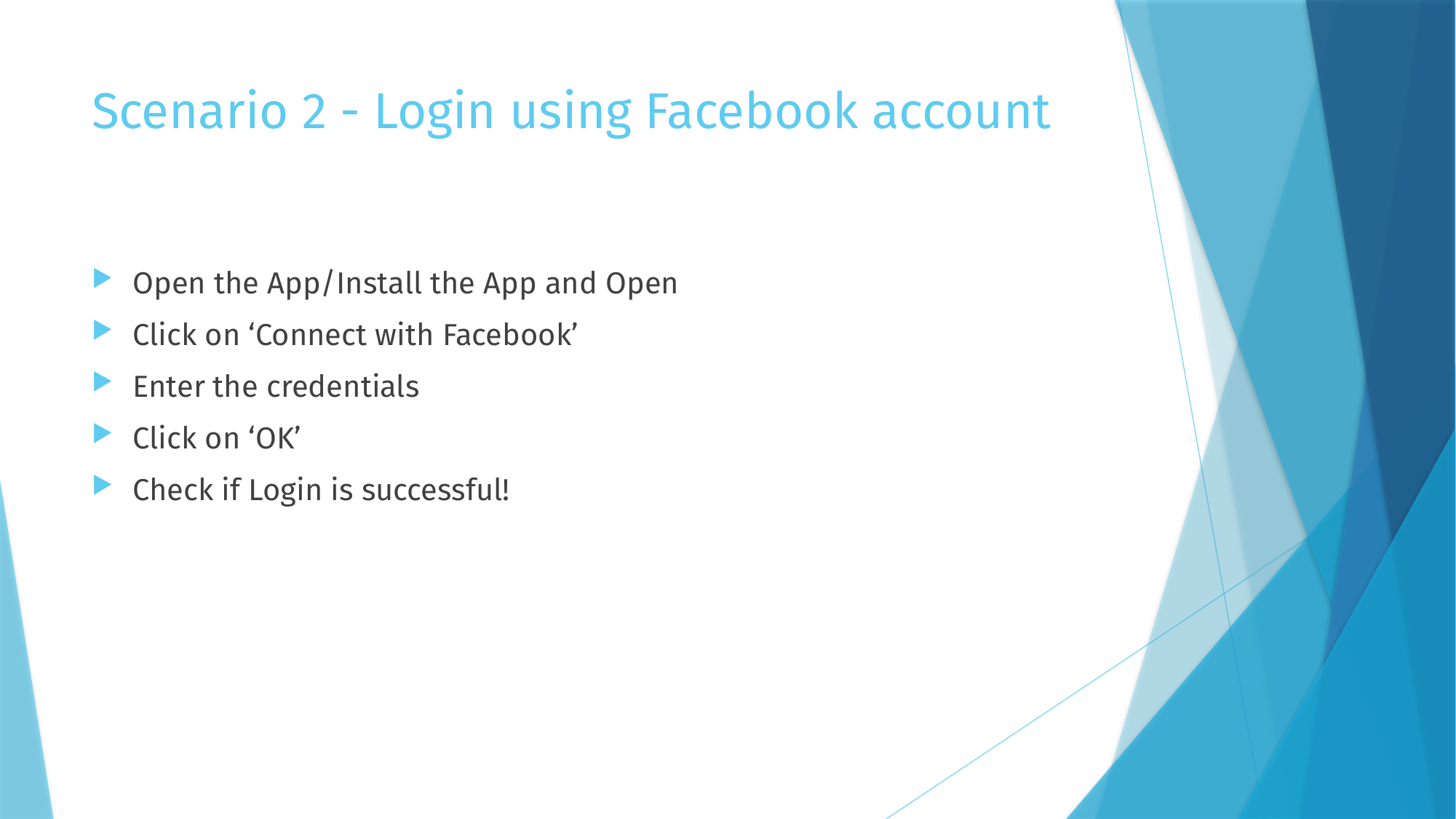

# Scenario 2 - Login using Facebook account
Open the App/Install the App and Open
Click on ‘Connect with Facebook’
Enter the credentials
Click on ‘OK’
Check if Login is successful!